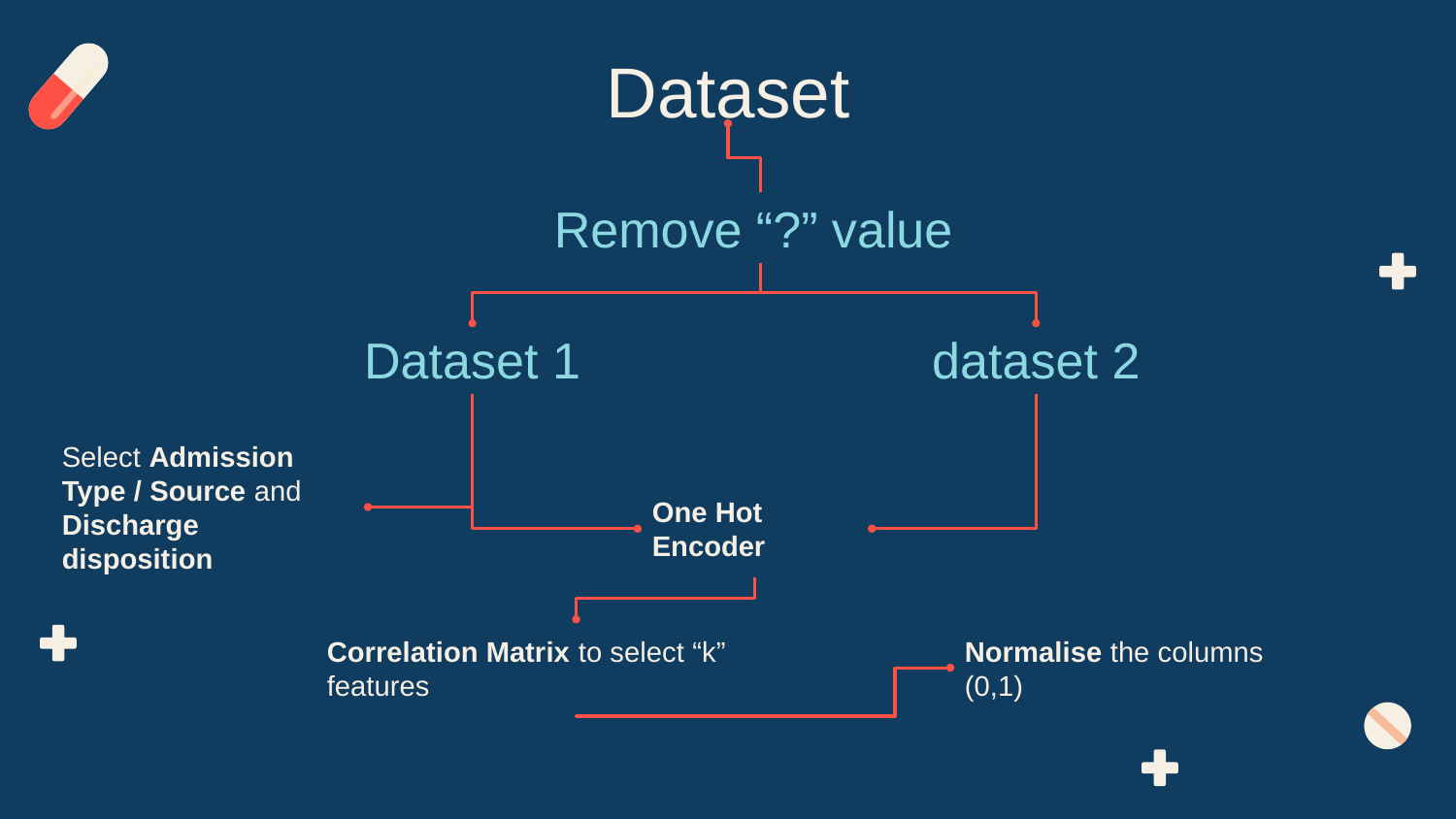

# Dataset
Remove “?” value
dataset 2
Dataset 1
Select Admission Type / Source and Discharge disposition
One Hot Encoder
Correlation Matrix to select “k” features
Normalise the columns (0,1)